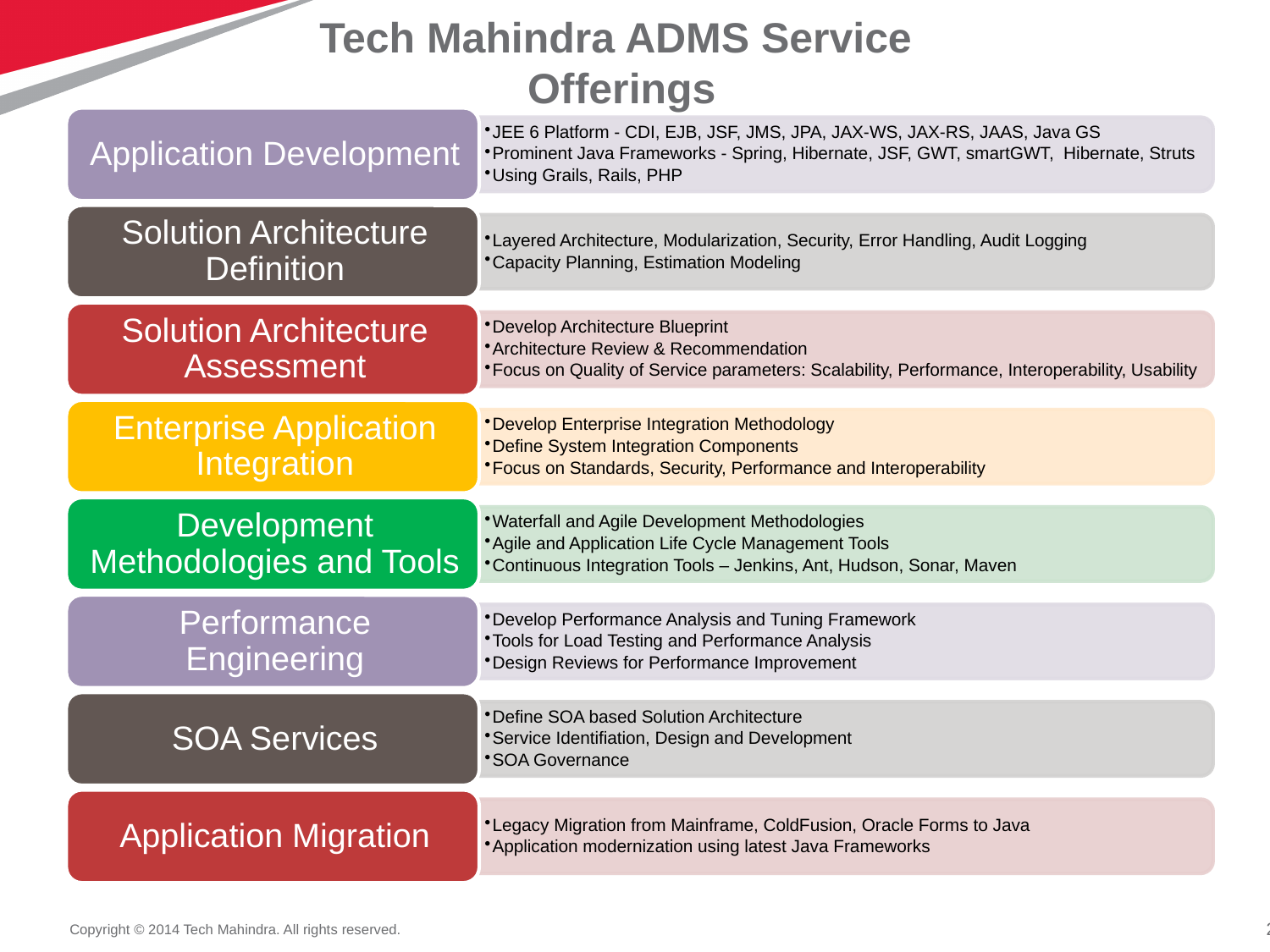

# Tech Mahindra ADMS Service Offerings
JEE 6 Platform - CDI, EJB, JSF, JMS, JPA, JAX-WS, JAX-RS, JAAS, Java GS
Prominent Java Frameworks - Spring, Hibernate, JSF, GWT, smartGWT,  Hibernate, Struts
Using Grails, Rails, PHP
Application Development
Layered Architecture, Modularization, Security, Error Handling, Audit Logging
Capacity Planning, Estimation Modeling
Solution Architecture Definition
Develop Architecture Blueprint
Architecture Review & Recommendation
Focus on Quality of Service parameters: Scalability, Performance, Interoperability, Usability
Solution Architecture Assessment
Develop Enterprise Integration Methodology
Define System Integration Components
Focus on Standards, Security, Performance and Interoperability
Enterprise Application Integration
Waterfall and Agile Development Methodologies
Agile and Application Life Cycle Management Tools
Continuous Integration Tools – Jenkins, Ant, Hudson, Sonar, Maven
Development Methodologies and Tools
Develop Performance Analysis and Tuning Framework
Tools for Load Testing and Performance Analysis
Design Reviews for Performance Improvement
Performance Engineering
Define SOA based Solution Architecture
Service Identifiation, Design and Development
SOA Governance
SOA Services
Legacy Migration from Mainframe, ColdFusion, Oracle Forms to Java
Application modernization using latest Java Frameworks
Application Migration